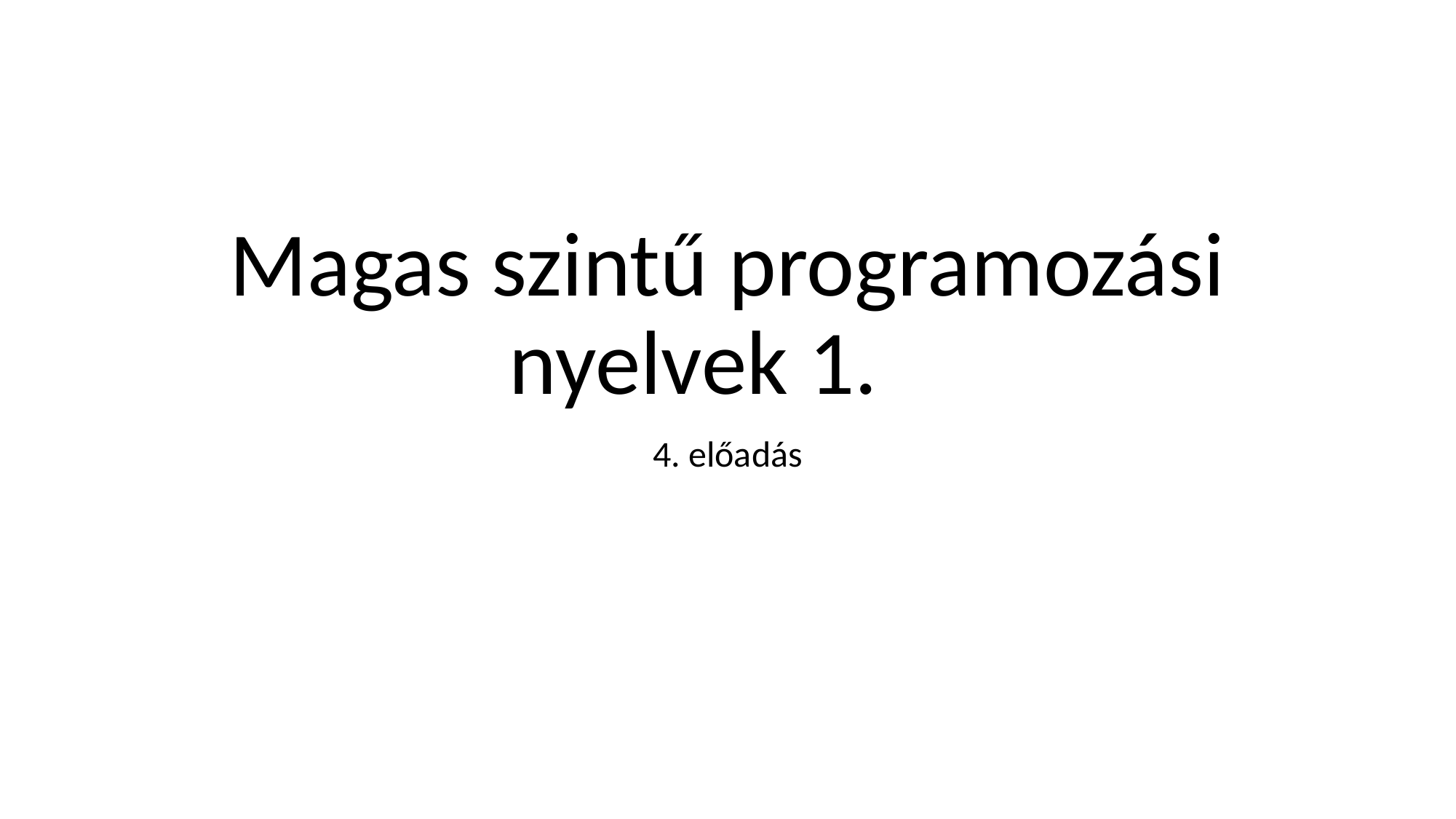

# Magas szintű programozási nyelvek 1.
4. előadás